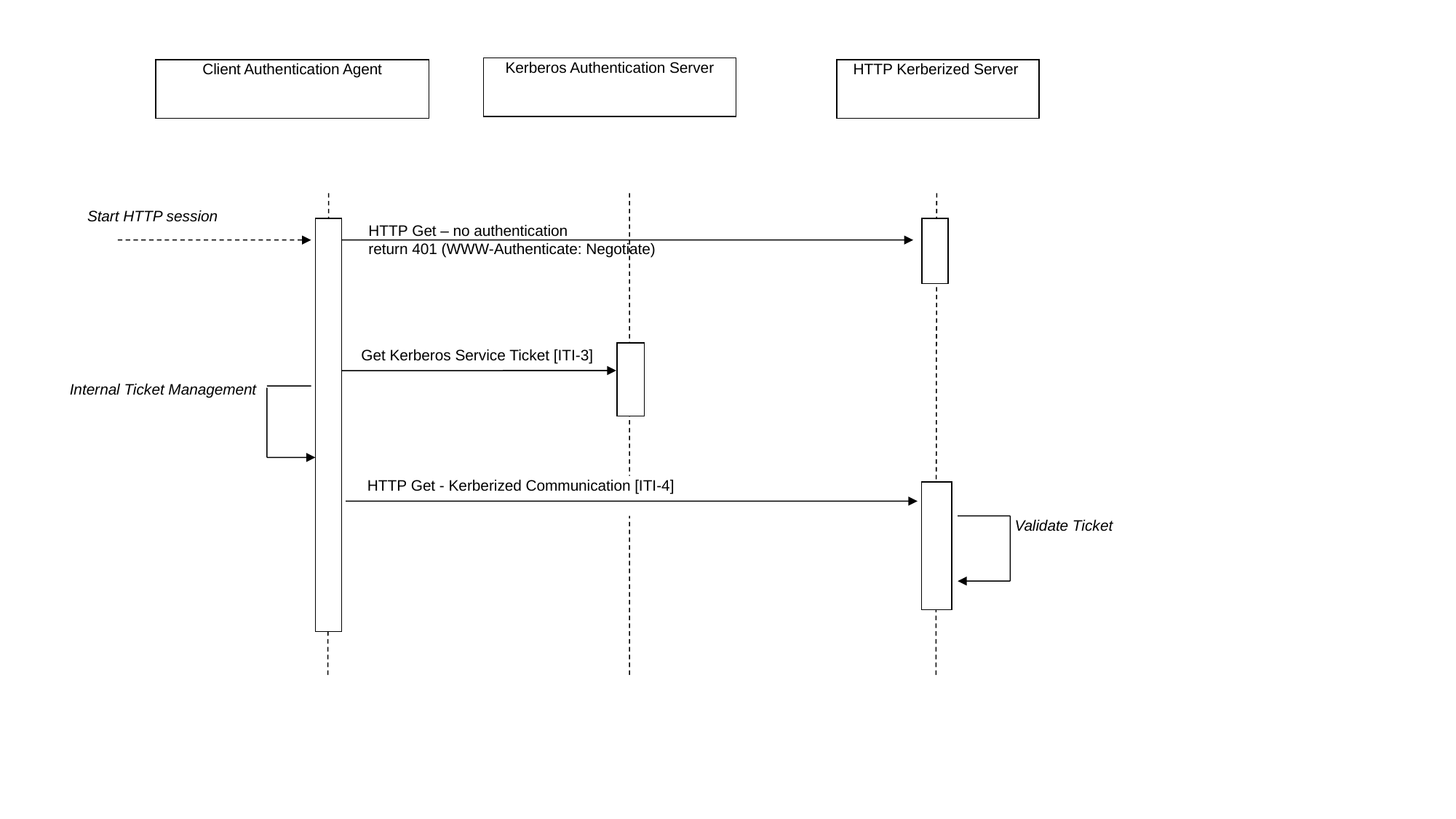

Kerberos Authentication Server
Client Authentication Agent
HTTP Kerberized Server

Start HTTP session

HTTP Get – no authentication
return 401 (WWW-Authenticate: Negotiate)

Get Kerberos Service Ticket [ITI-3]

Internal Ticket Management

HTTP Get - Kerberized Communication [ITI-4]

Validate Ticket